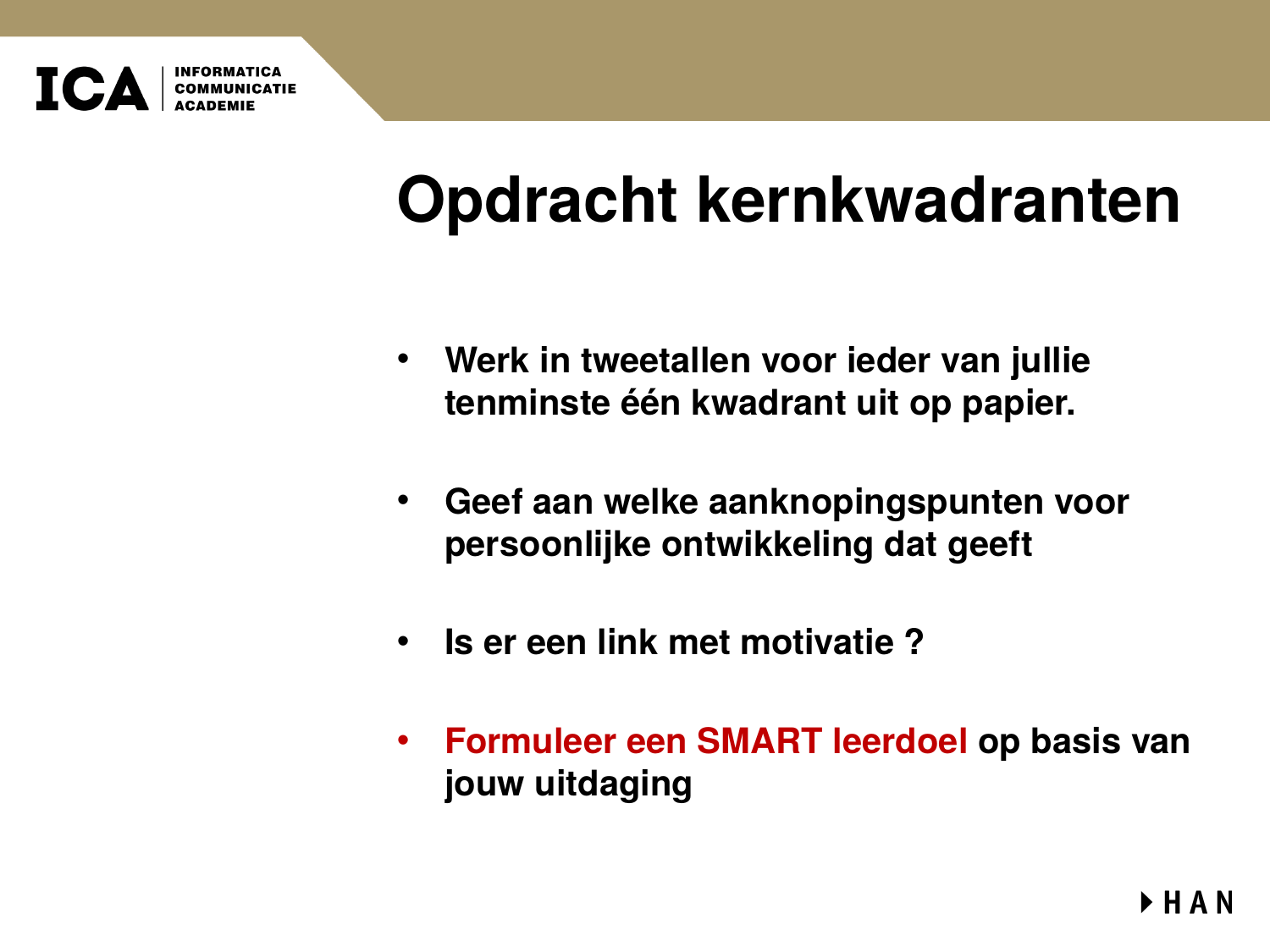

# Opdracht kernkwadranten

Werk in tweetallen voor ieder van jullie tenminste één kwadrant uit op papier.

Geef aan welke aanknopingspunten voor persoonlijke ontwikkeling dat geeft

Is er een link met motivatie ?

Formuleer een SMART leerdoel op basis van jouw uitdaging